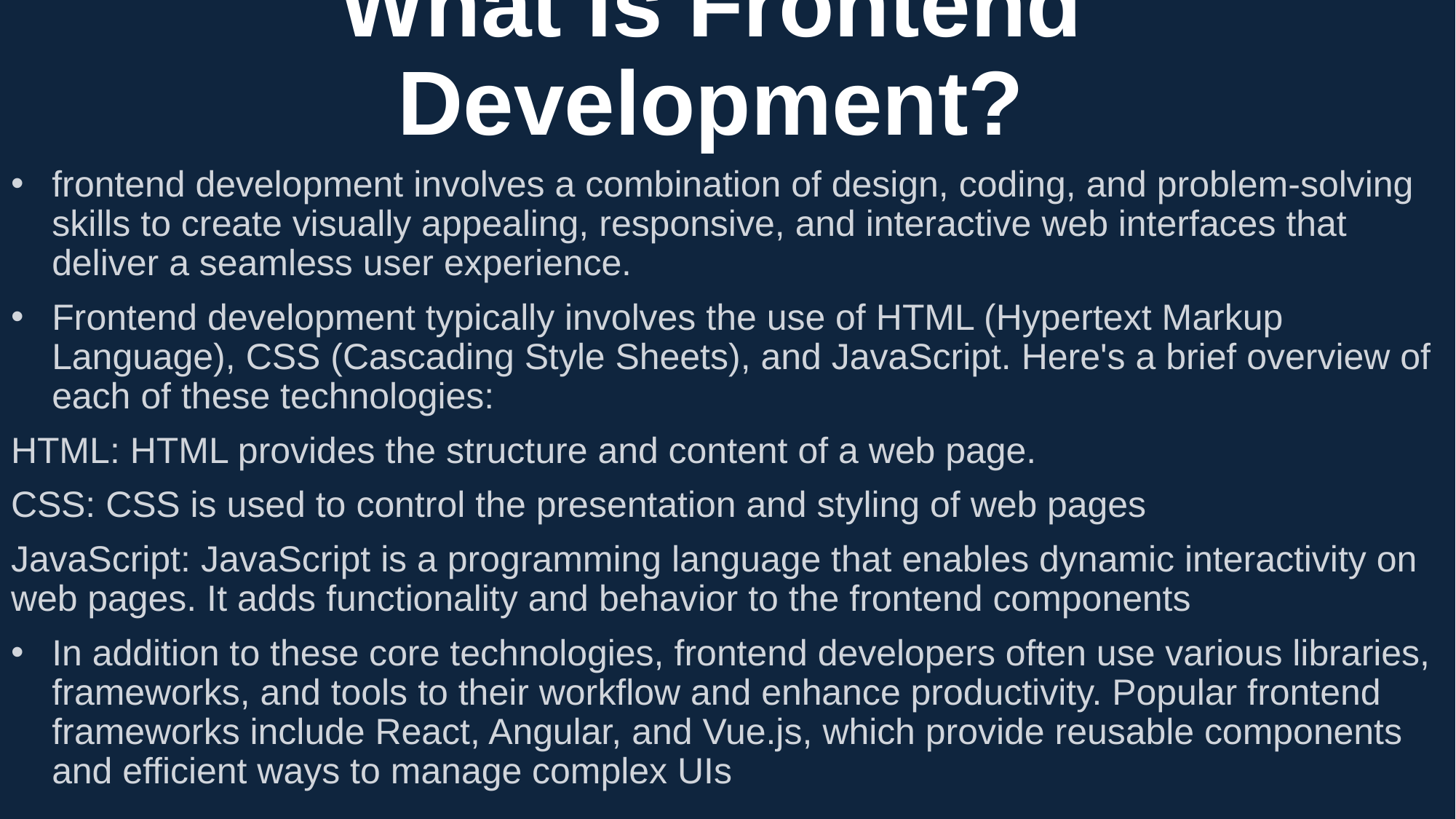

# What Is Frontend Development?
frontend development involves a combination of design, coding, and problem-solving skills to create visually appealing, responsive, and interactive web interfaces that deliver a seamless user experience.
Frontend development typically involves the use of HTML (Hypertext Markup Language), CSS (Cascading Style Sheets), and JavaScript. Here's a brief overview of each of these technologies:
HTML: HTML provides the structure and content of a web page.
CSS: CSS is used to control the presentation and styling of web pages
JavaScript: JavaScript is a programming language that enables dynamic interactivity on web pages. It adds functionality and behavior to the frontend components
In addition to these core technologies, frontend developers often use various libraries, frameworks, and tools to their workflow and enhance productivity. Popular frontend frameworks include React, Angular, and Vue.js, which provide reusable components and efficient ways to manage complex UIs